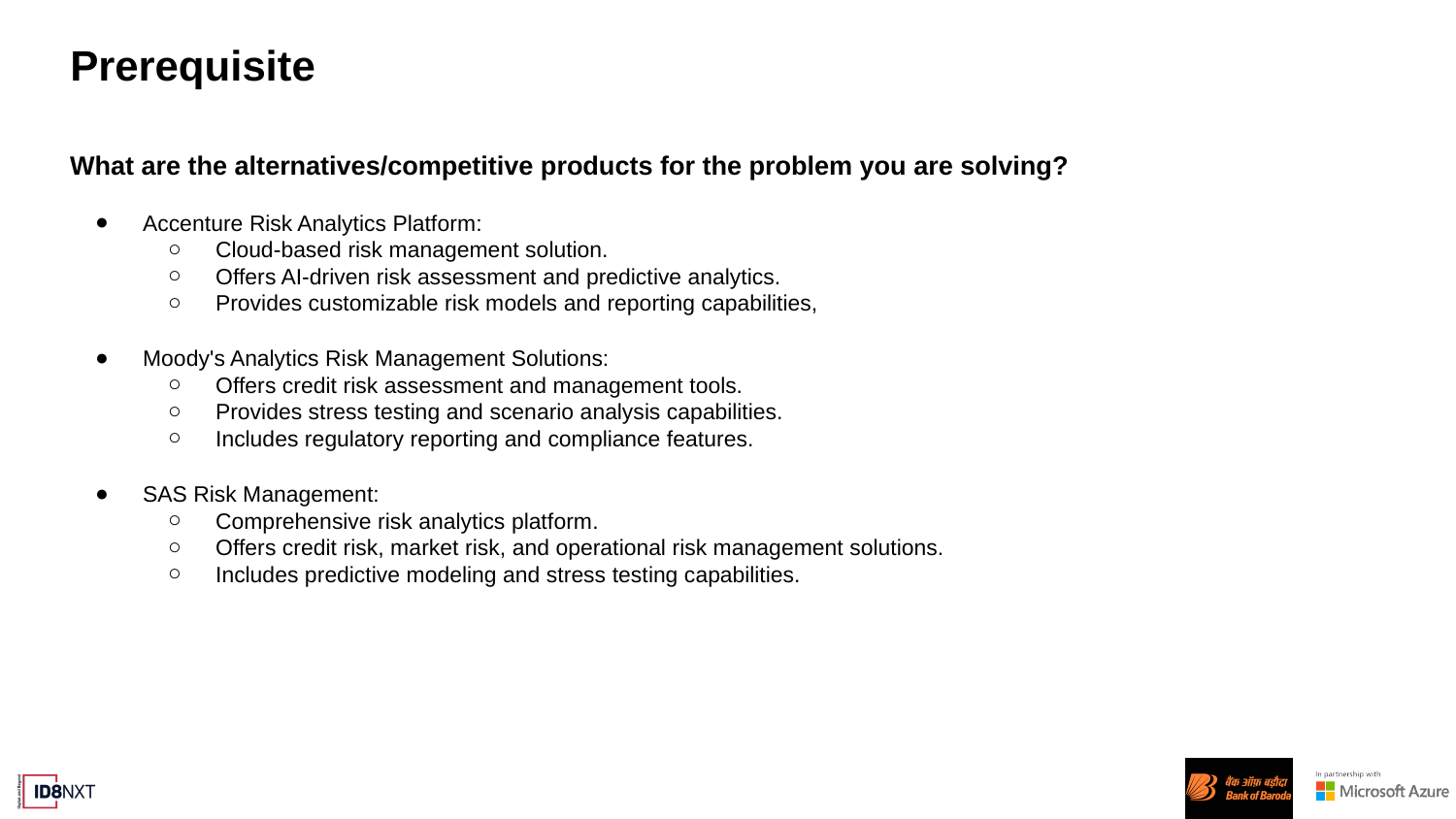

# Prerequisite
What are the alternatives/competitive products for the problem you are solving?

Accenture Risk Analytics Platform:
Cloud-based risk management solution.
Offers AI-driven risk assessment and predictive analytics.
Provides customizable risk models and reporting capabilities,

Moody's Analytics Risk Management Solutions:
Offers credit risk assessment and management tools.
Provides stress testing and scenario analysis capabilities.
Includes regulatory reporting and compliance features.

SAS Risk Management:
Comprehensive risk analytics platform.
Offers credit risk, market risk, and operational risk management solutions.
Includes predictive modeling and stress testing capabilities.